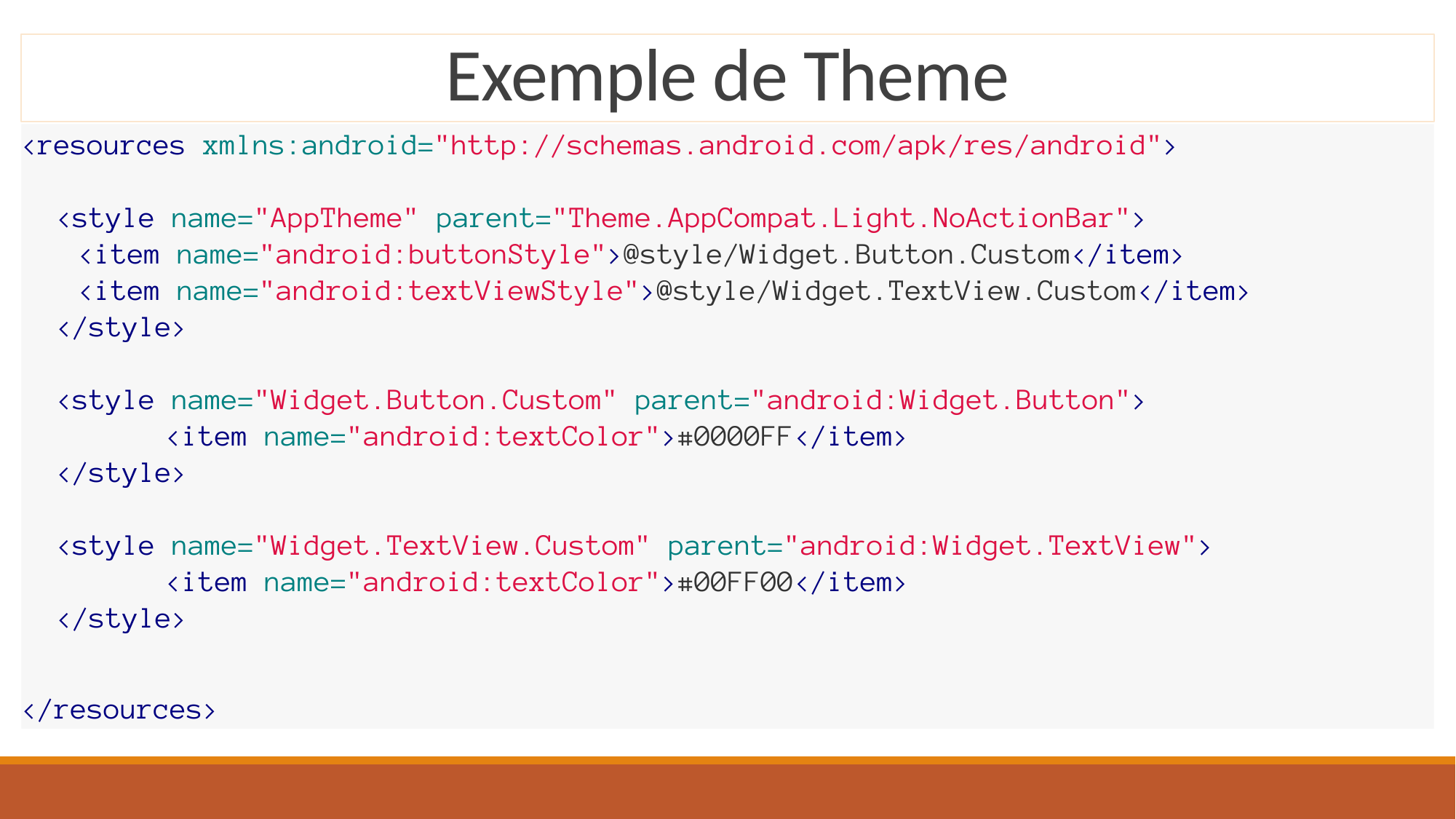

# Exemple de Theme
<resources xmlns:android="http://schemas.android.com/apk/res/android">

<style name="AppTheme" parent="Theme.AppCompat.Light.NoActionBar">
<item name="android:buttonStyle">@style/Widget.Button.Custom</item>
<item name="android:textViewStyle">@style/Widget.TextView.Custom</item>
</style>

<style name="Widget.Button.Custom" parent="android:Widget.Button">
	<item name="android:textColor">#0000FF</item>
</style>

<style name="Widget.TextView.Custom" parent="android:Widget.TextView">
	<item name="android:textColor">#00FF00</item>
</style>

</resources>